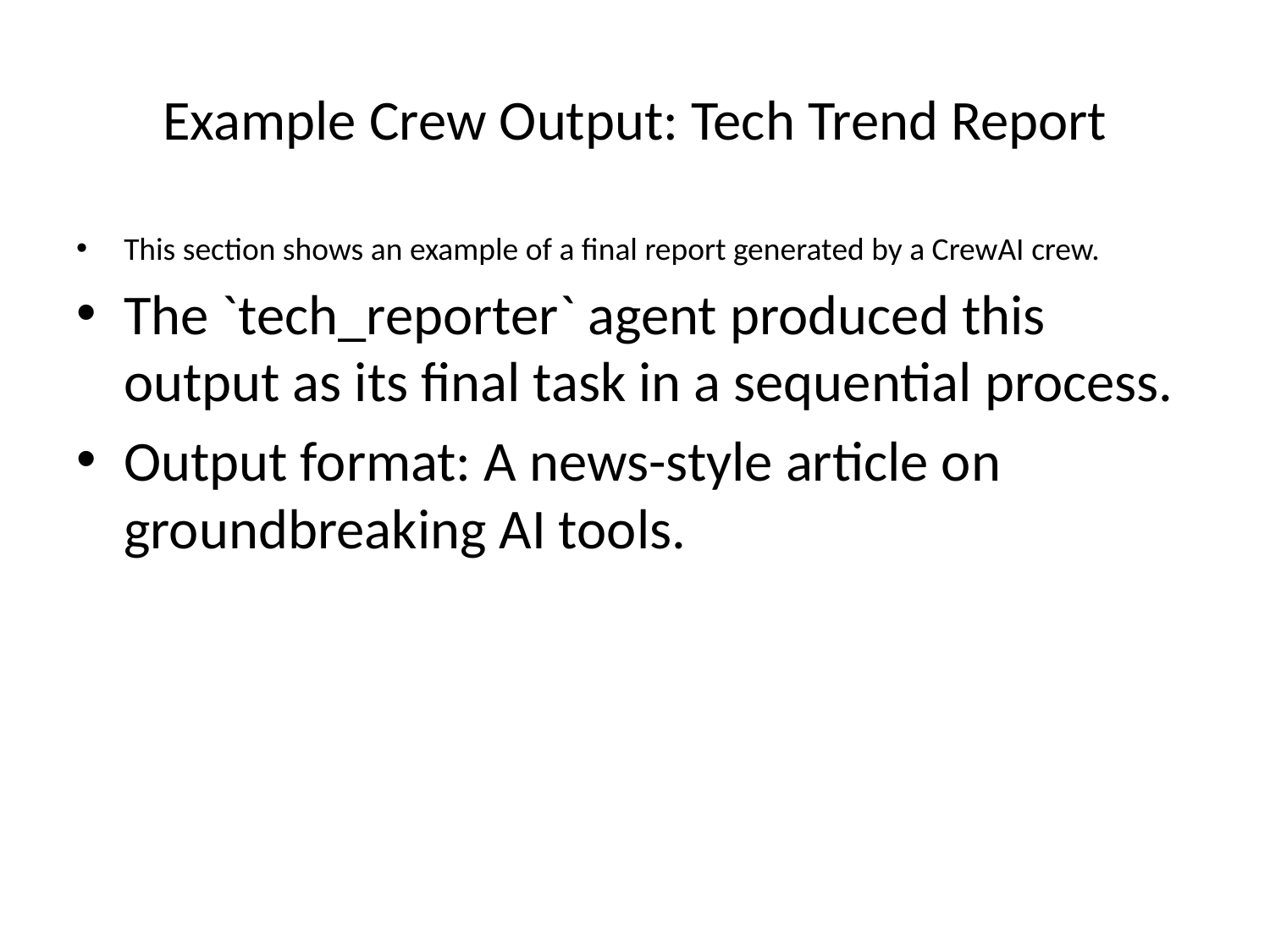

# Example Crew Output: Tech Trend Report
This section shows an example of a final report generated by a CrewAI crew.
The `tech_reporter` agent produced this output as its final task in a sequential process.
Output format: A news-style article on groundbreaking AI tools.